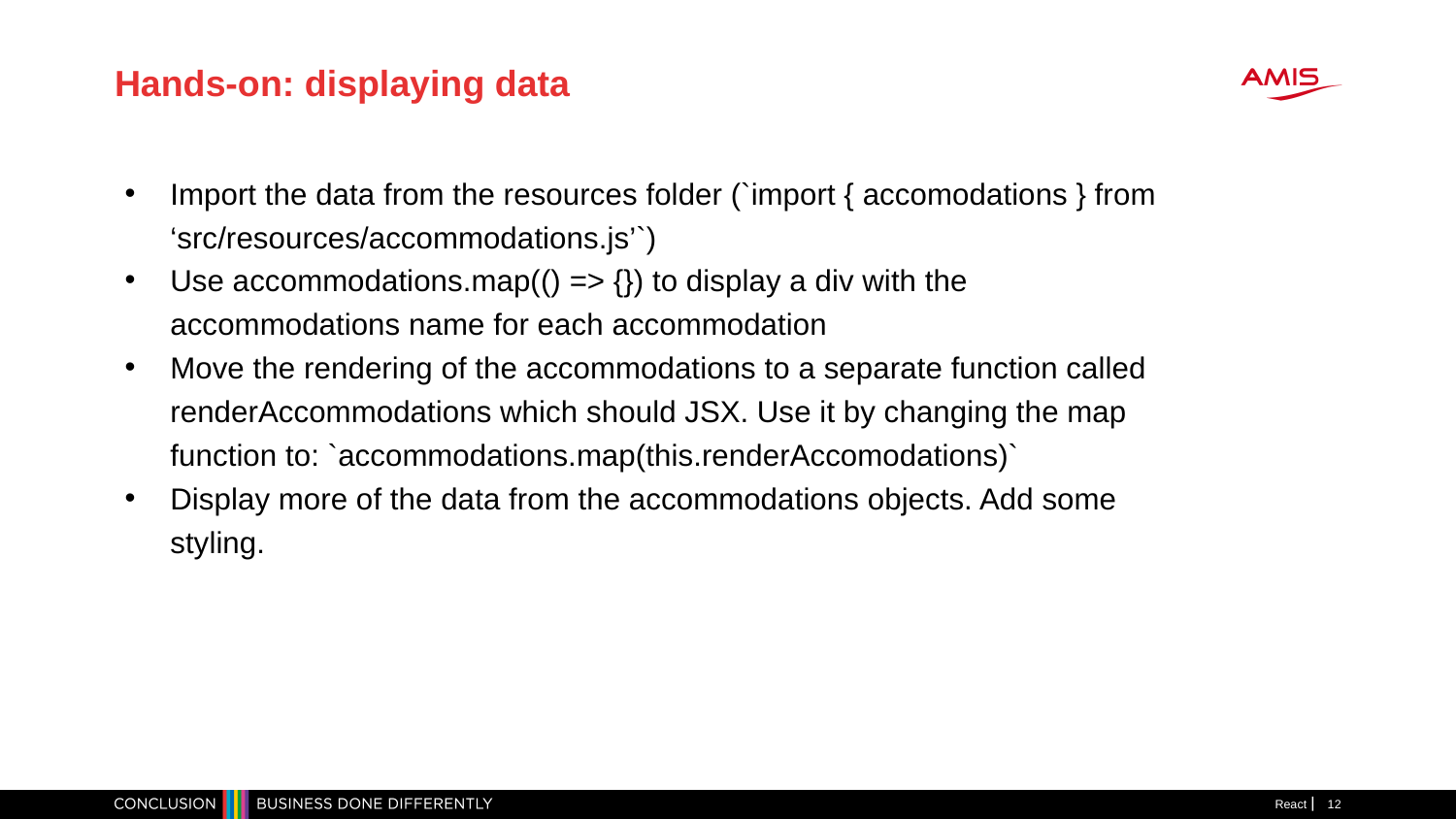

Hands-on: displaying data

Import the data from the resources folder (`import { accomodations } from ‘src/resources/accommodations.js’`)
Use accommodations.map(() => {}) to display a div with the accommodations name for each accommodation
Move the rendering of the accommodations to a separate function called renderAccommodations which should JSX. Use it by changing the map function to: `accommodations.map(this.renderAccomodations)`
Display more of the data from the accommodations objects. Add some styling.

React
12